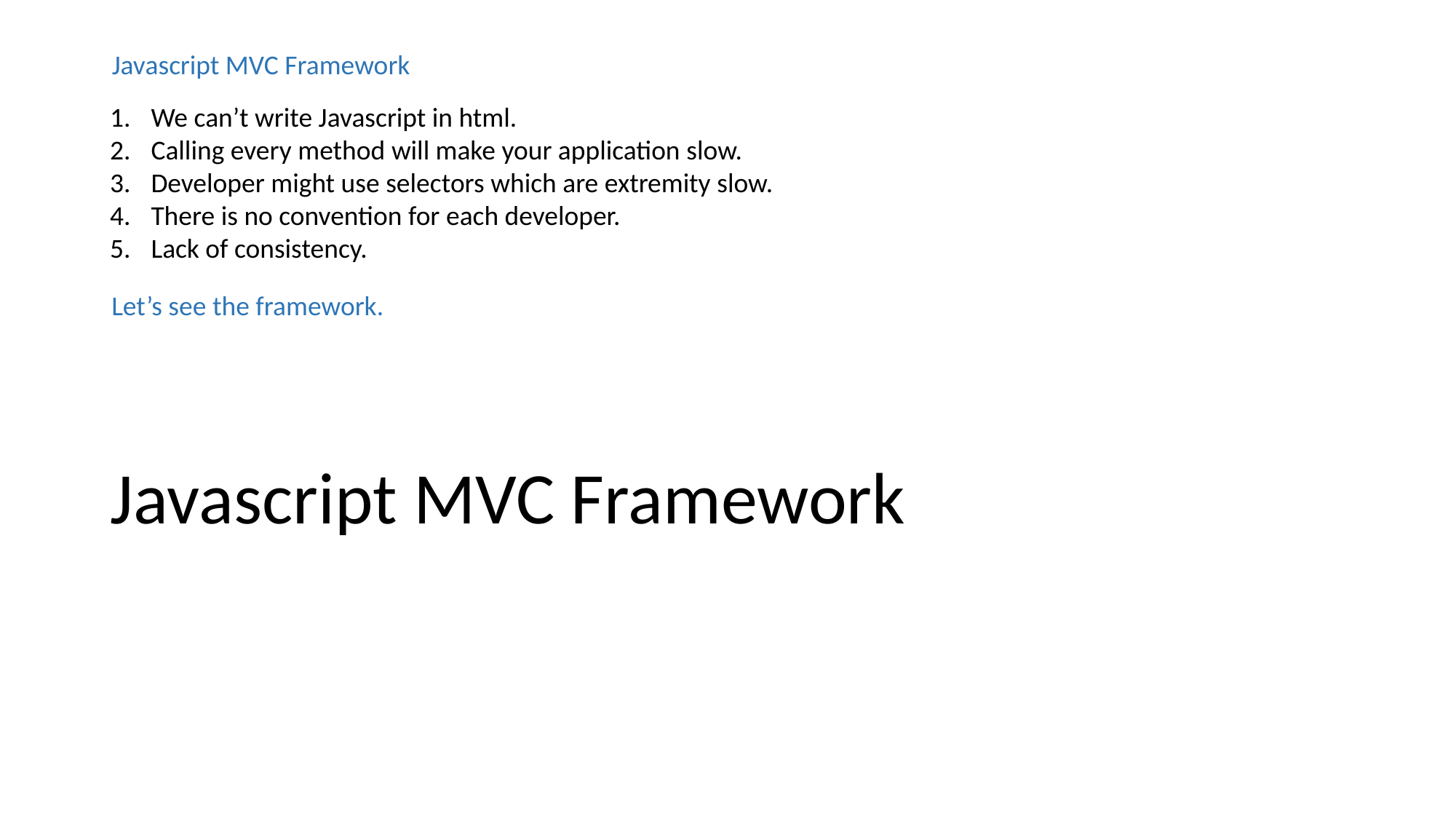

Javascript MVC Framework
We can’t write Javascript in html.
Calling every method will make your application slow.
Developer might use selectors which are extremity slow.
There is no convention for each developer.
Lack of consistency.

Let’s see the framework.
# Javascript MVC Framework